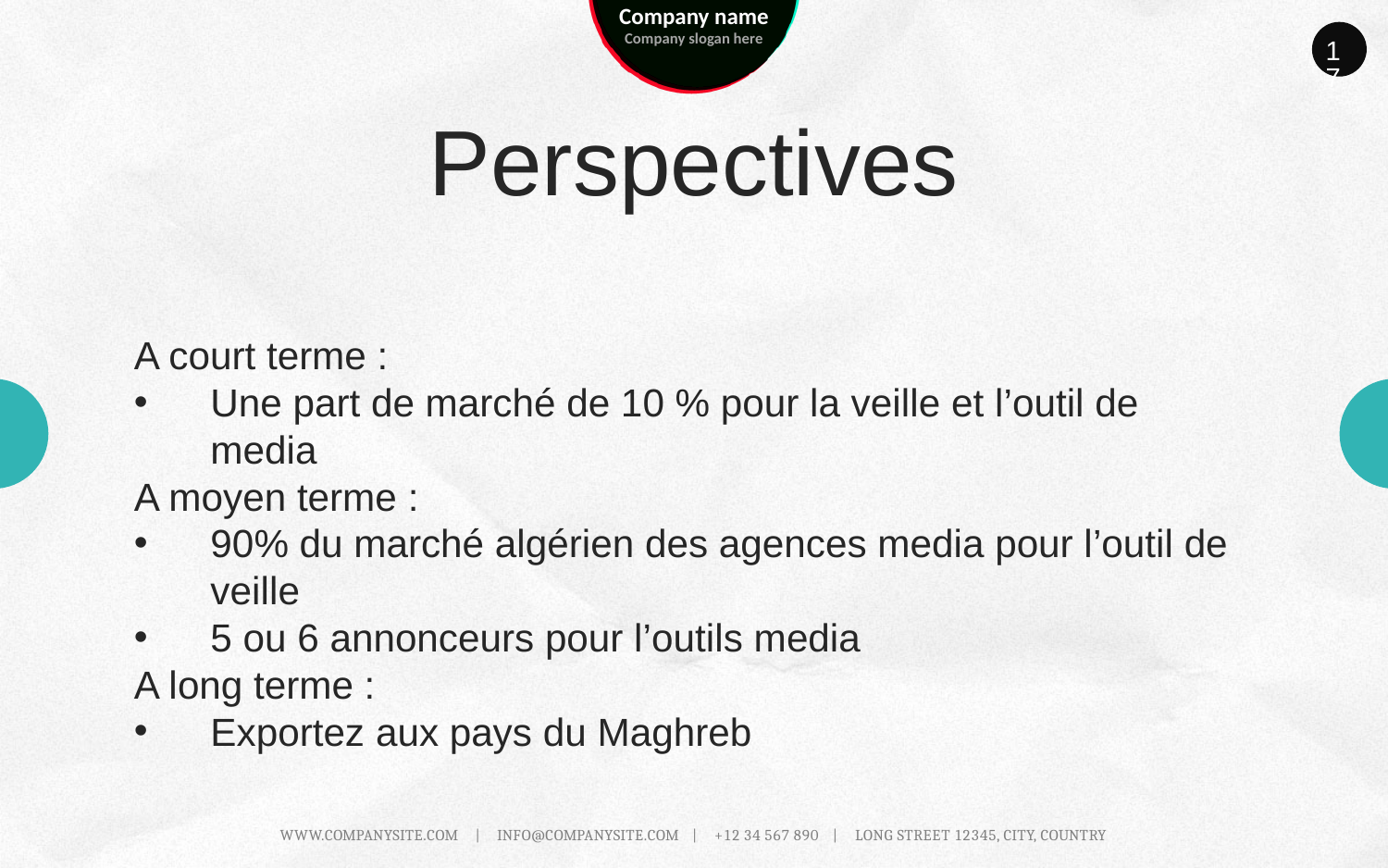

17
# Perspectives

A court terme :
Une part de marché de 10 % pour la veille et l’outil de media
A moyen terme :
90% du marché algérien des agences media pour l’outil de veille
5 ou 6 annonceurs pour l’outils media
A long terme :
Exportez aux pays du Maghreb
WWW.COMPANYSITE.COM     |     INFO@COMPANYSITE.COM    |     +12 34 567 890    |     LONG STREET 12345, CITY, COUNTRY